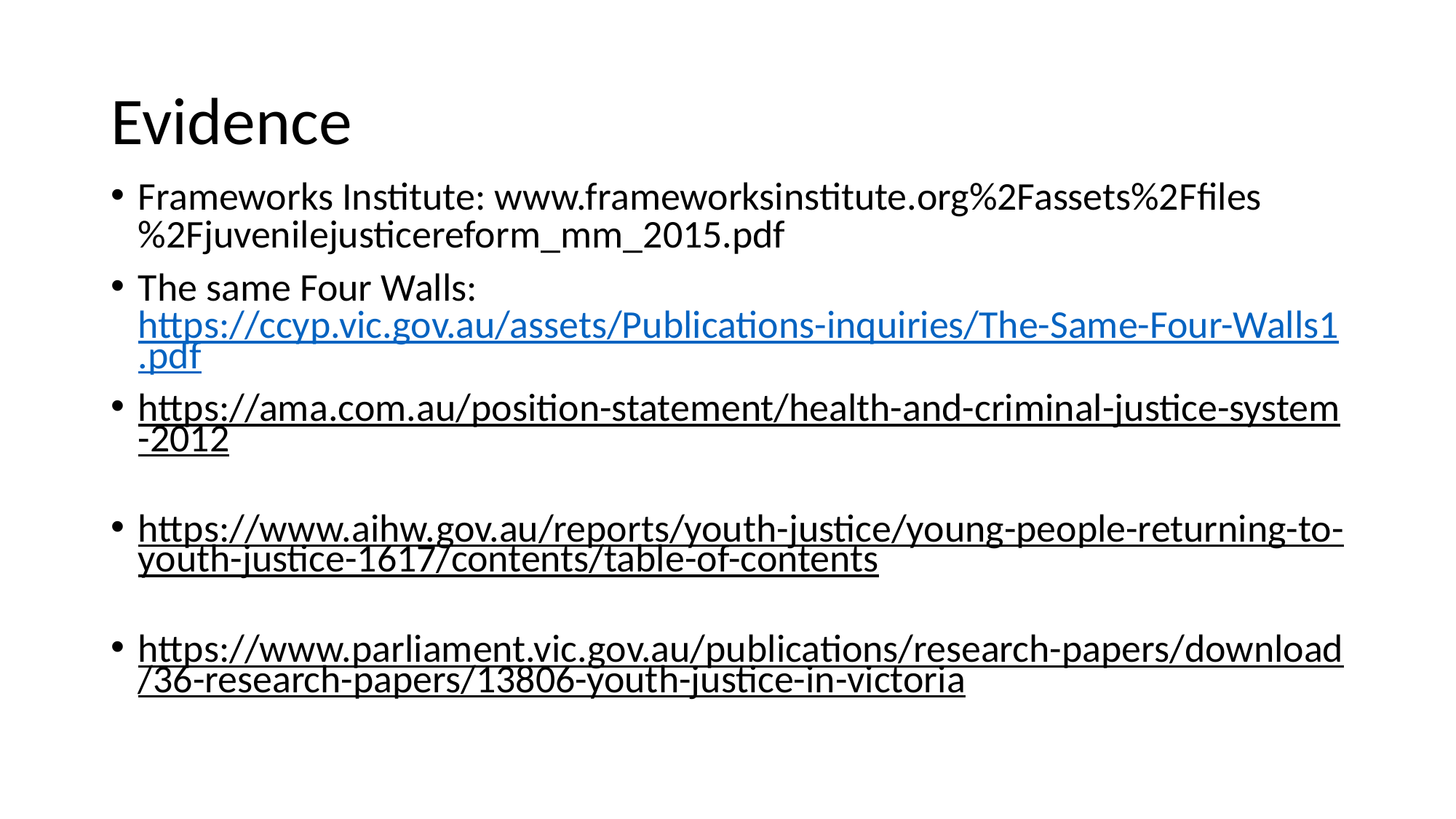

# Evidence
Frameworks Institute: www.frameworksinstitute.org%2Fassets%2Ffiles%2Fjuvenilejusticereform_mm_2015.pdf
The same Four Walls: https://ccyp.vic.gov.au/assets/Publications-inquiries/The-Same-Four-Walls1.pdf
https://ama.com.au/position-statement/health-and-criminal-justice-system-2012
https://www.aihw.gov.au/reports/youth-justice/young-people-returning-to-youth-justice-1617/contents/table-of-contents
https://www.parliament.vic.gov.au/publications/research-papers/download/36-research-papers/13806-youth-justice-in-victoria